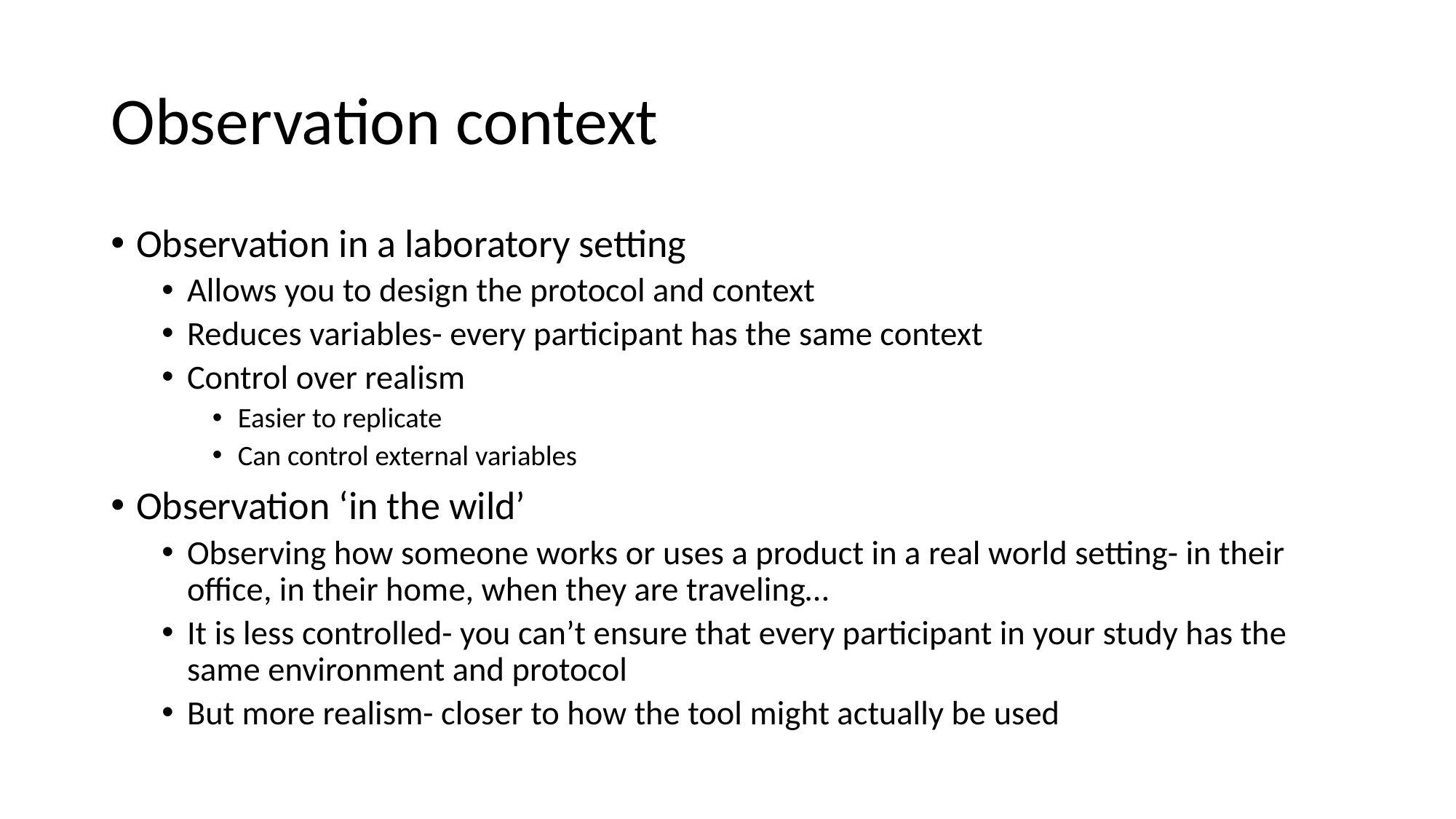

# Observation context
Observation in a laboratory setting
Allows you to design the protocol and context
Reduces variables- every participant has the same context
Control over realism
Easier to replicate
Can control external variables
Observation ‘in the wild’
Observing how someone works or uses a product in a real world setting- in their office, in their home, when they are traveling…
It is less controlled- you can’t ensure that every participant in your study has the same environment and protocol
But more realism- closer to how the tool might actually be used